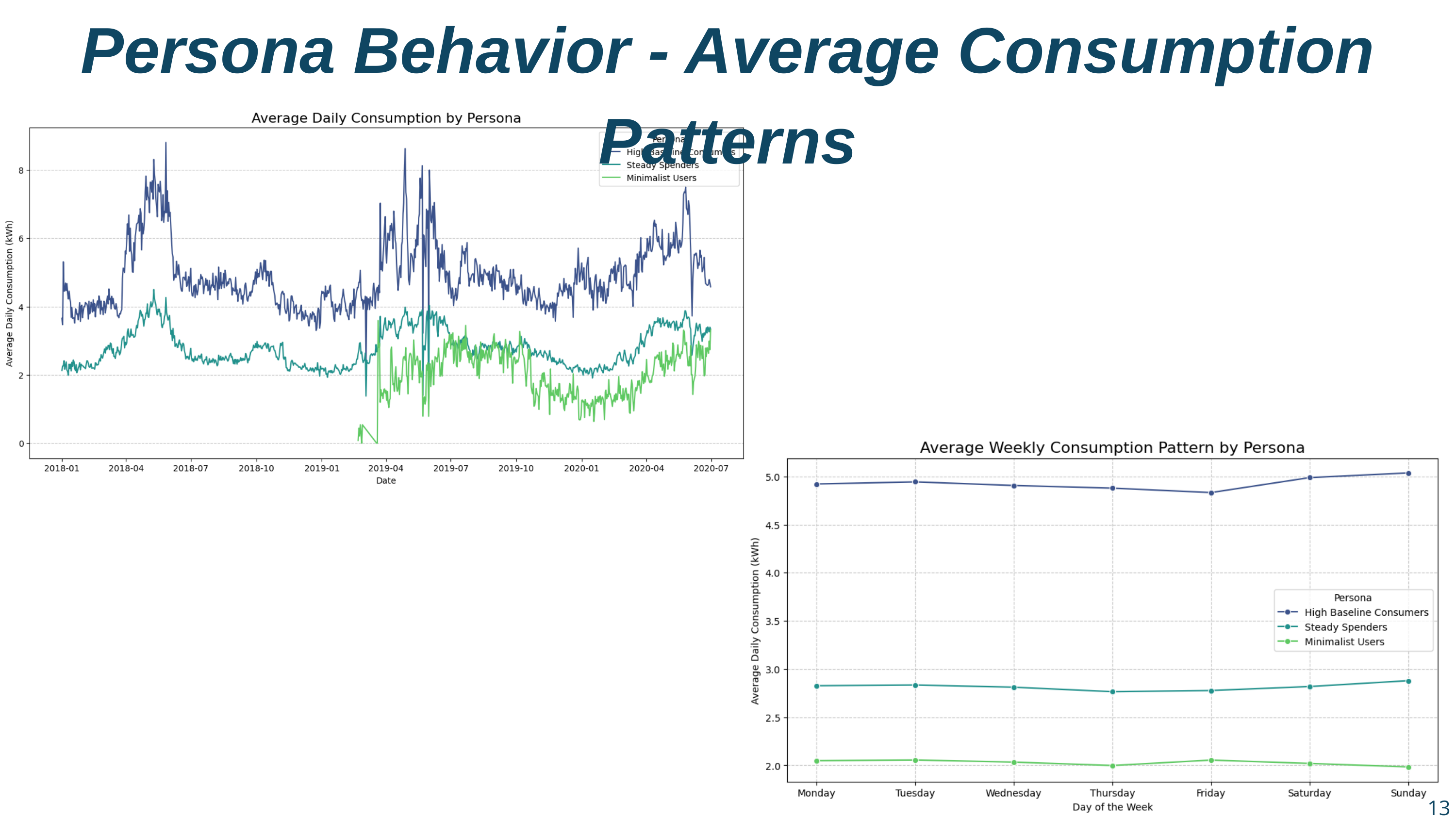

Persona Behavior - Average Consumption Patterns

13